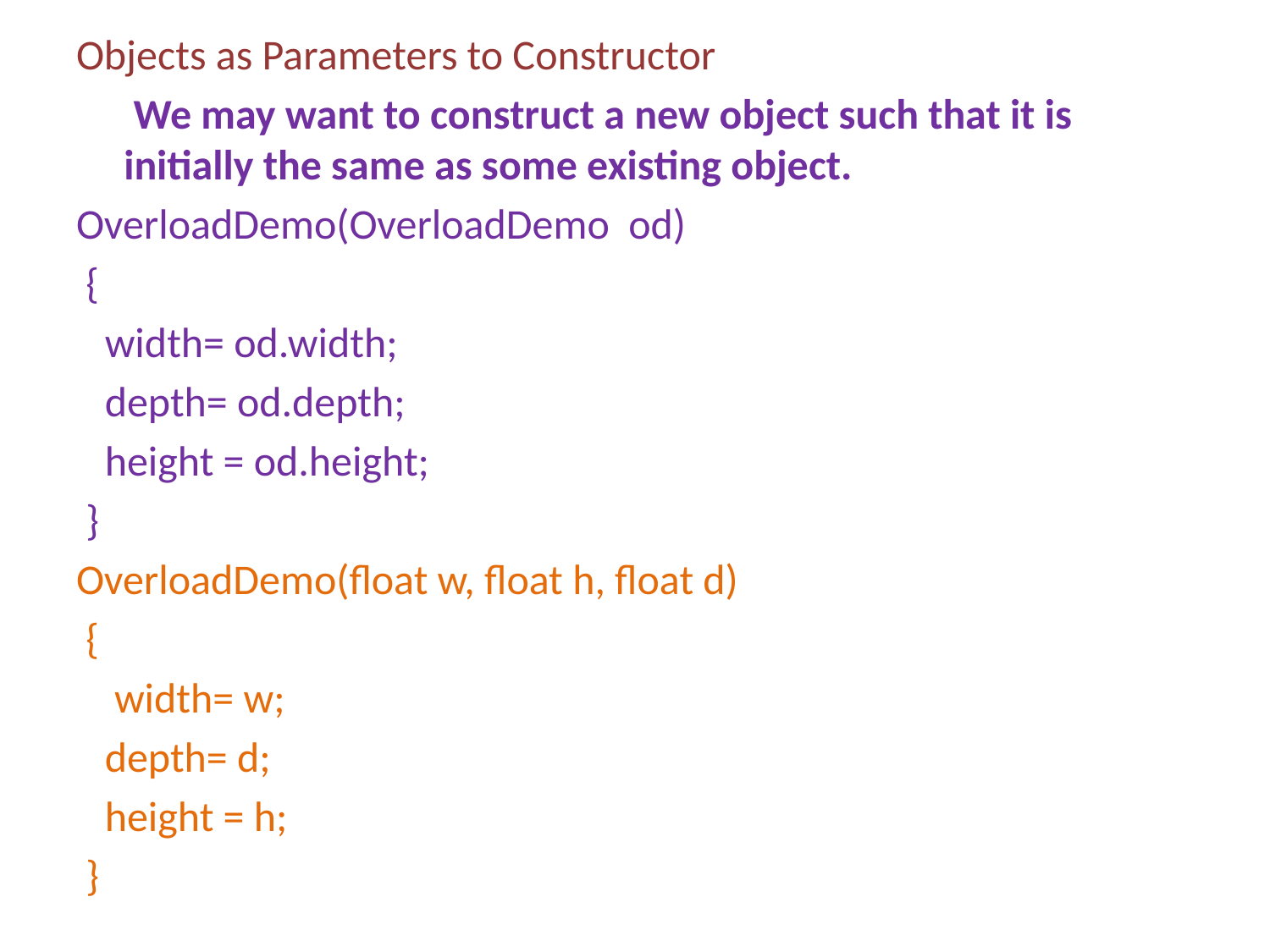

Objects as Parameters to Constructor
      We may want to construct a new object such that it is initially the same as some existing object.
OverloadDemo(OverloadDemo  od)
 {
   width= od.width;
   depth= od.depth;
   height = od.height;
 }
OverloadDemo(float w, float h, float d)
 {
    width= w;
   depth= d;
   height = h;
 }